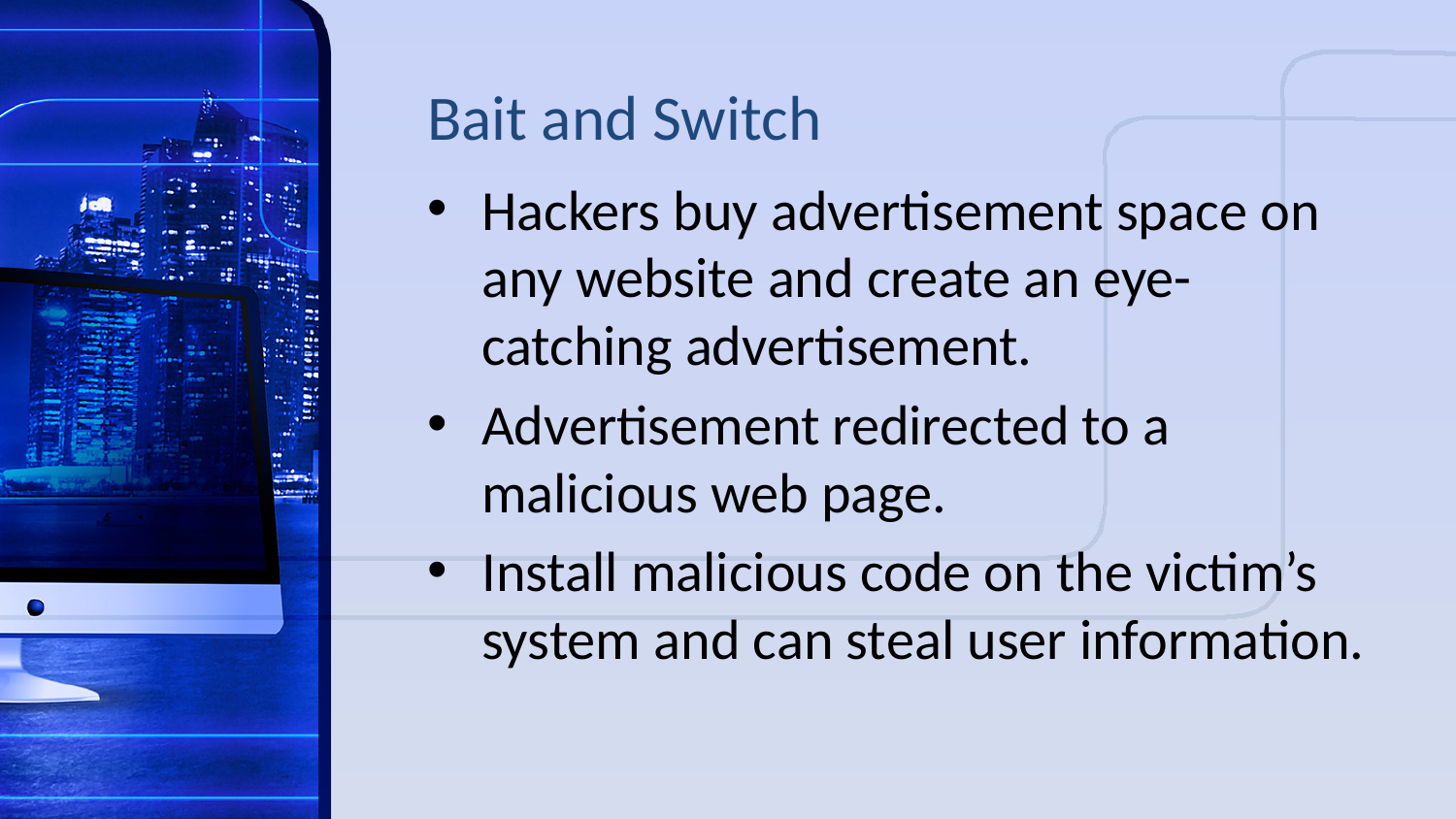

# Bait and Switch
Hackers buy advertisement space on any website and create an eye-catching advertisement.
Advertisement redirected to a malicious web page.
Install malicious code on the victim’s system and can steal user information.